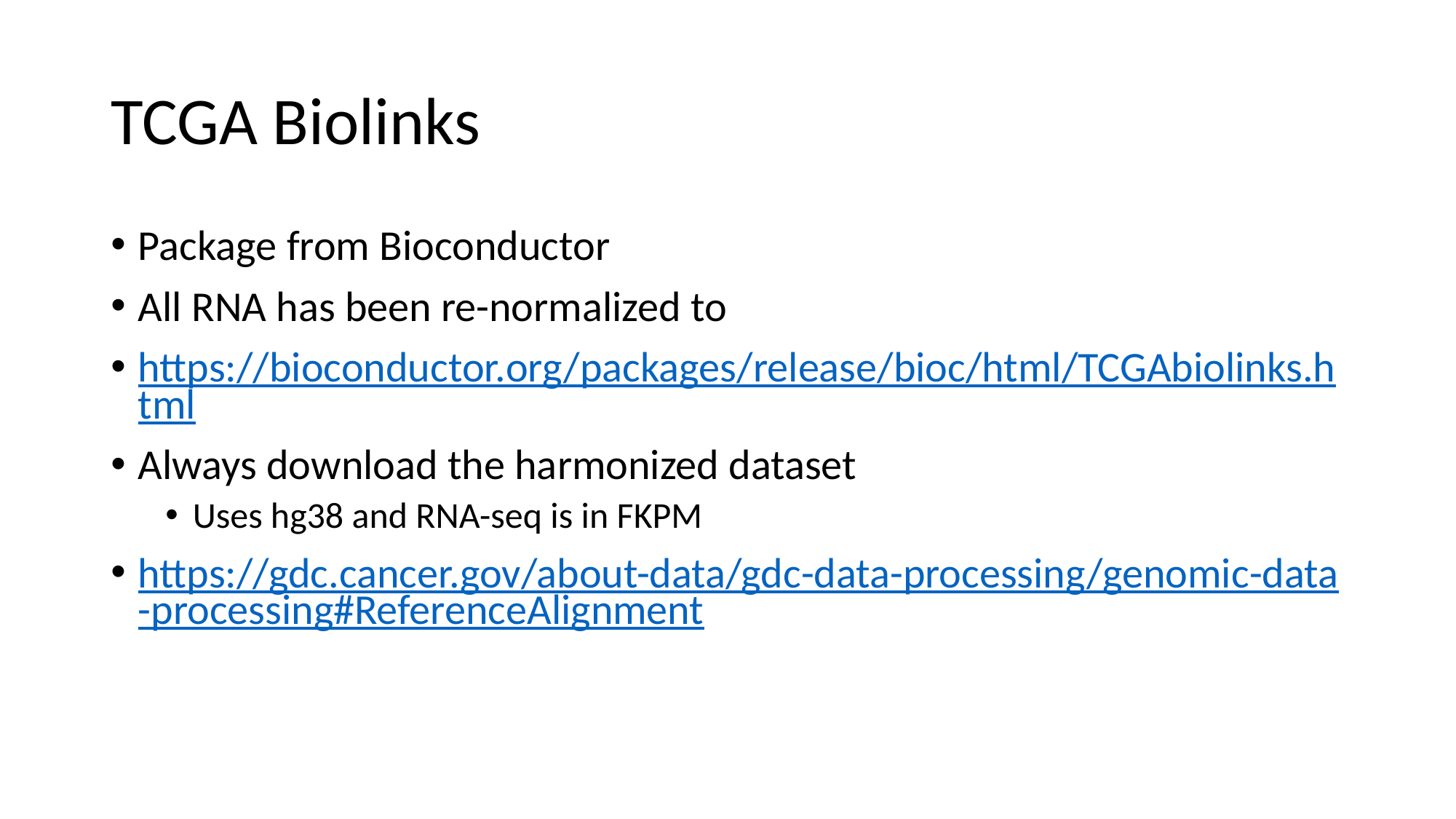

# TCGA Biolinks
Package from Bioconductor
All RNA has been re-normalized to
https://bioconductor.org/packages/release/bioc/html/TCGAbiolinks.html
Always download the harmonized dataset
Uses hg38 and RNA-seq is in FKPM
https://gdc.cancer.gov/about-data/gdc-data-processing/genomic-data-processing#ReferenceAlignment